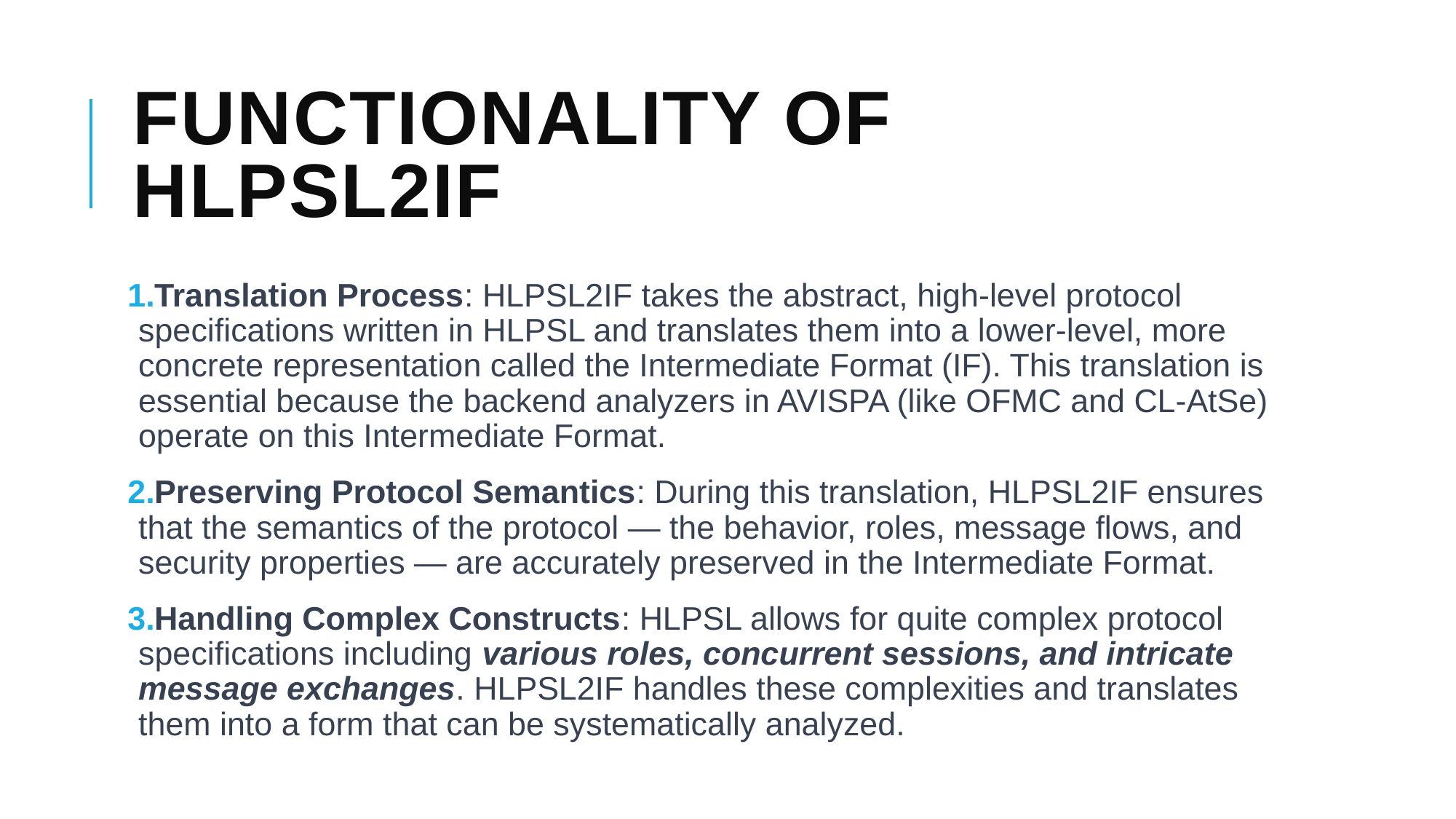

# Functionality of HLPSL2IF
Translation Process: HLPSL2IF takes the abstract, high-level protocol specifications written in HLPSL and translates them into a lower-level, more concrete representation called the Intermediate Format (IF). This translation is essential because the backend analyzers in AVISPA (like OFMC and CL-AtSe) operate on this Intermediate Format.
Preserving Protocol Semantics: During this translation, HLPSL2IF ensures that the semantics of the protocol — the behavior, roles, message flows, and security properties — are accurately preserved in the Intermediate Format.
Handling Complex Constructs: HLPSL allows for quite complex protocol specifications including various roles, concurrent sessions, and intricate message exchanges. HLPSL2IF handles these complexities and translates them into a form that can be systematically analyzed.